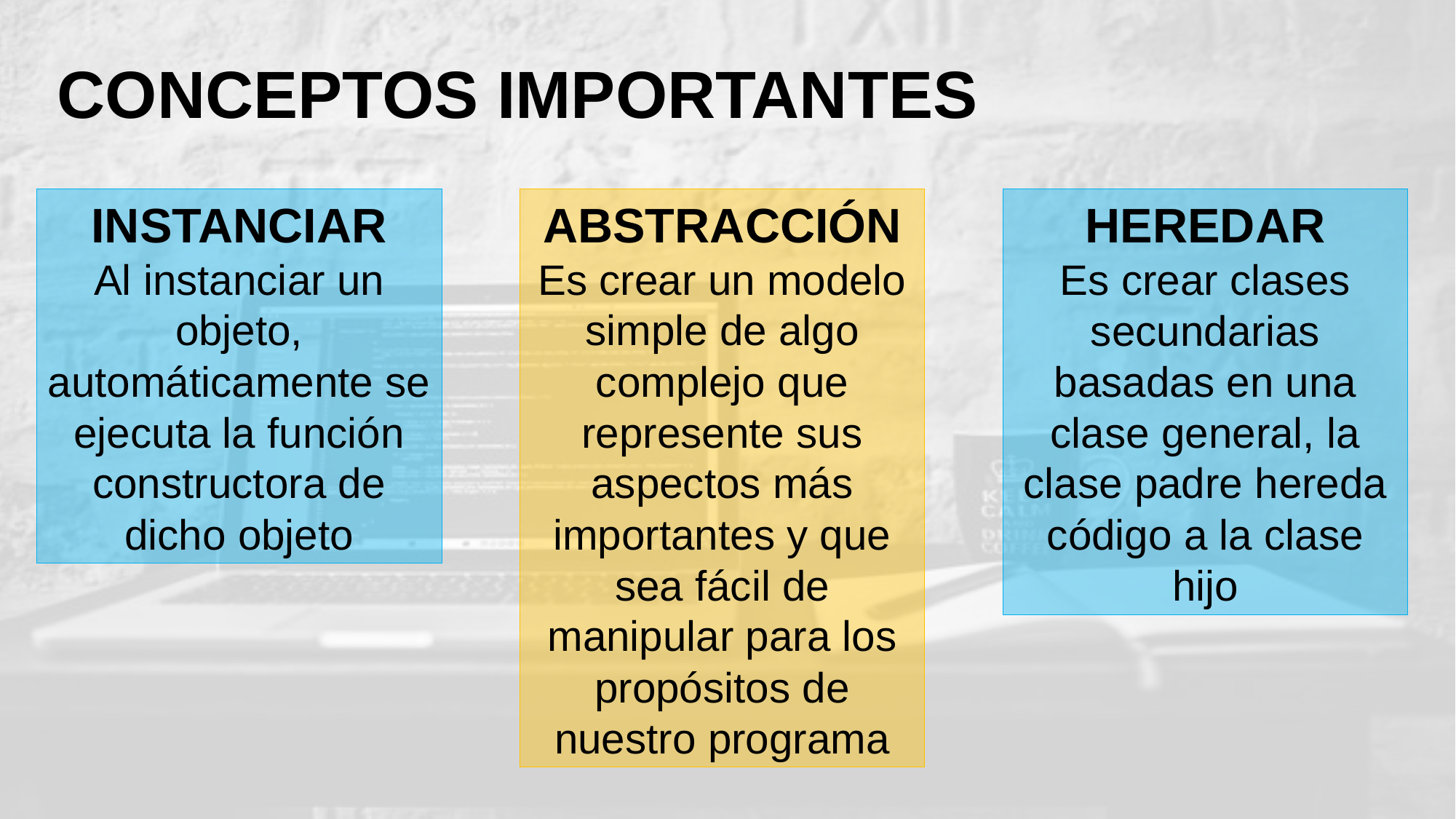

# CONCEPTOS IMPORTANTES
INSTANCIAR
Al instanciar un objeto, automáticamente se ejecuta la función constructora de dicho objeto
ABSTRACCIÓN
Es crear un modelo simple de algo complejo que represente sus aspectos más importantes y que sea fácil de manipular para los propósitos de nuestro programa
HEREDAR
Es crear clases secundarias basadas en una clase general, la clase padre hereda código a la clase hijo